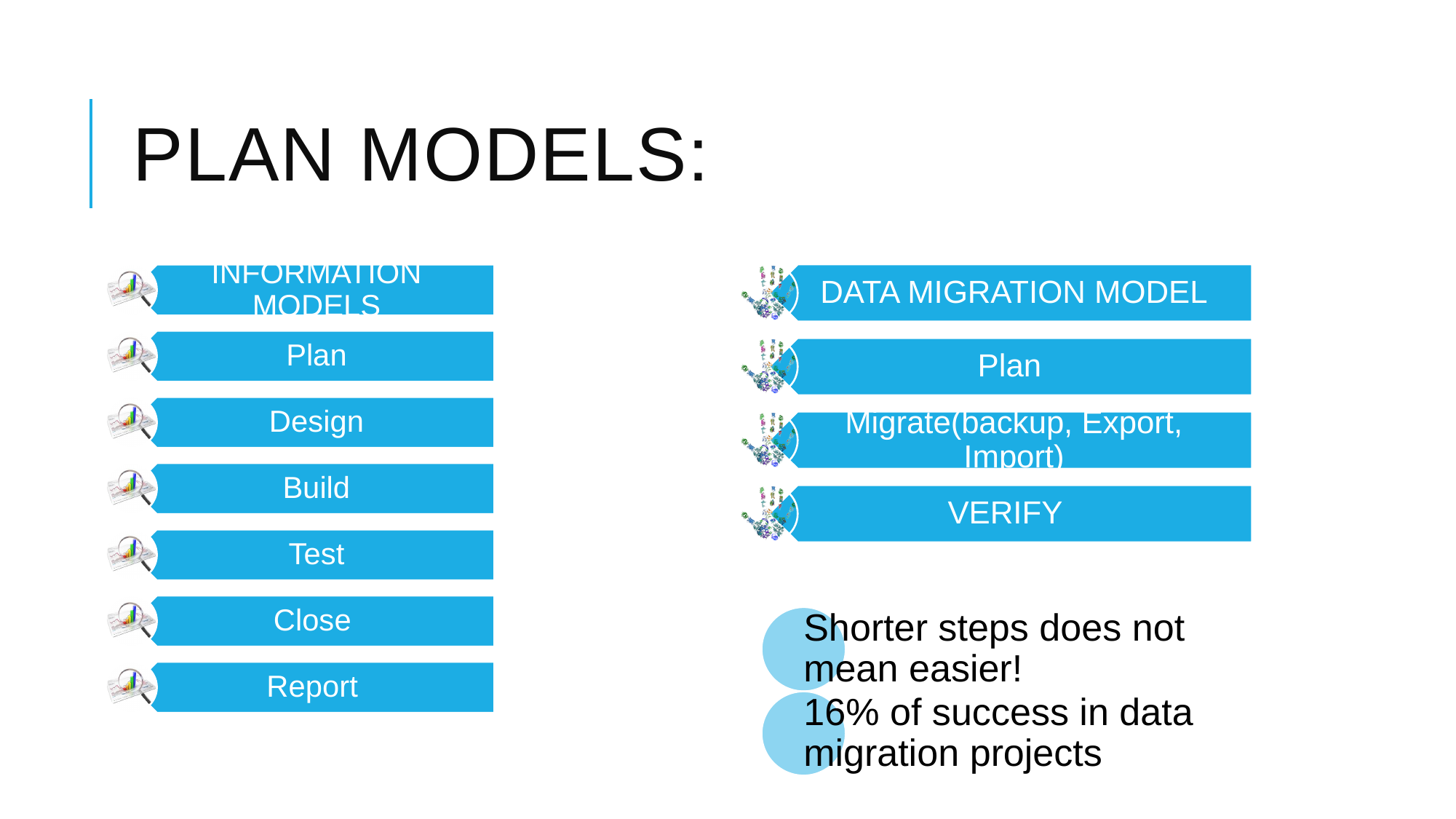

# Plan MODELS:
INFORMATION MODELS
Plan
Design
Build
Test
Close
Report
DATA MIGRATION MODEL
Plan
Migrate(backup, Export, Import)
VERIFY
Shorter steps does not mean easier!
16% of success in data migration projects